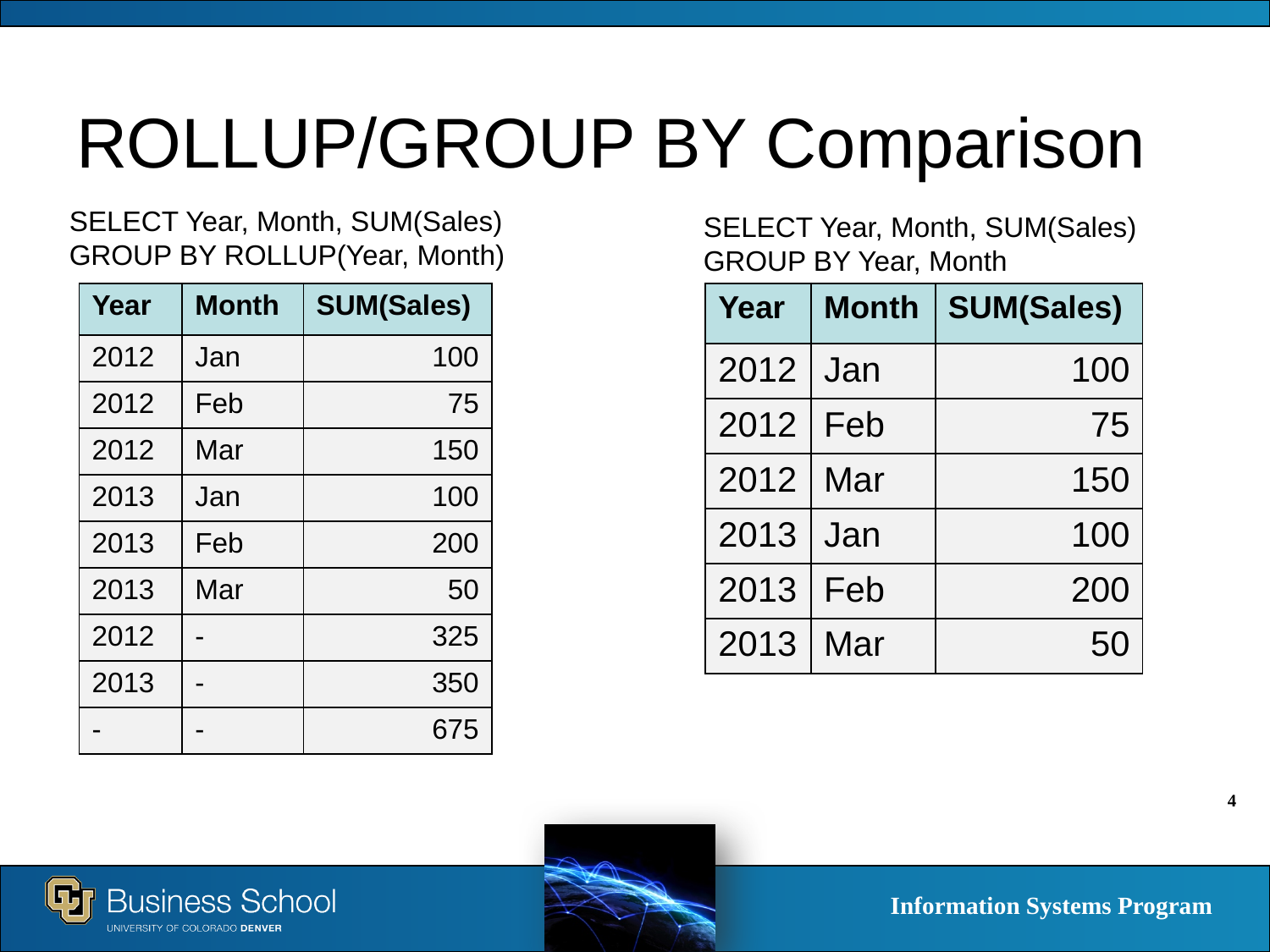

ROLLUP/GROUP BY Comparison
SELECT Year, Month, SUM(Sales)
GROUP BY ROLLUP(Year, Month)
SELECT Year, Month, SUM(Sales)
GROUP BY Year, Month
| Year | Month | SUM(Sales) |
| --- | --- | --- |
| 2012 | Jan | 100 |
| 2012 | Feb | 75 |
| 2012 | Mar | 150 |
| 2013 | Jan | 100 |
| 2013 | Feb | 200 |
| 2013 | Mar | 50 |
| 2012 | - | 325 |
| 2013 | - | 350 |
| - | - | 675 |
| Year | Month | SUM(Sales) |
| --- | --- | --- |
| 2012 | Jan | 100 |
| 2012 | Feb | 75 |
| 2012 | Mar | 150 |
| 2013 | Jan | 100 |
| 2013 | Feb | 200 |
| 2013 | Mar | 50 |